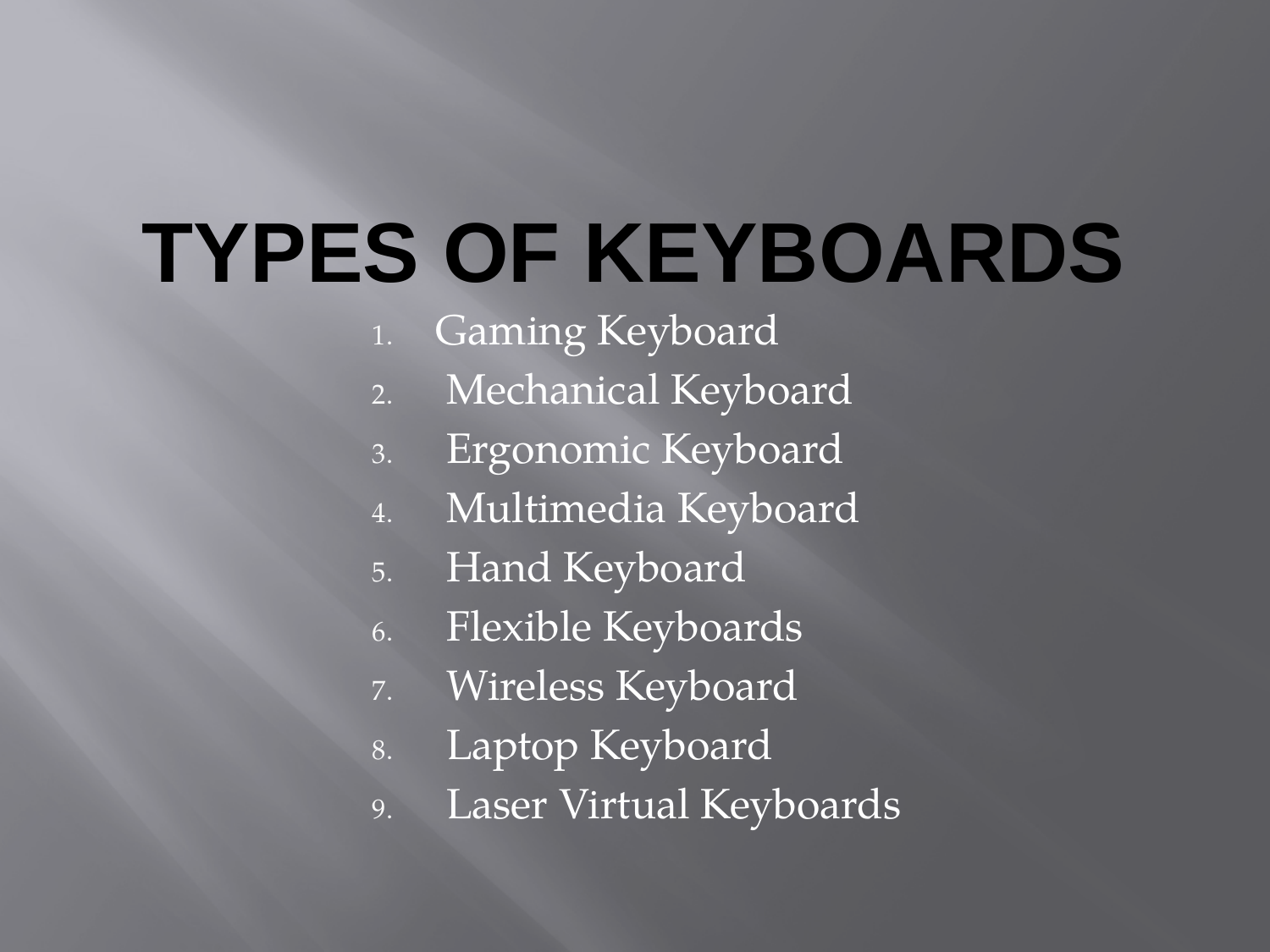

# Types of Keyboards
Gaming Keyboard
 Mechanical Keyboard
 Ergonomic Keyboard
 Multimedia Keyboard
 Hand Keyboard
 Flexible Keyboards
 Wireless Keyboard
 Laptop Keyboard
 Laser Virtual Keyboards